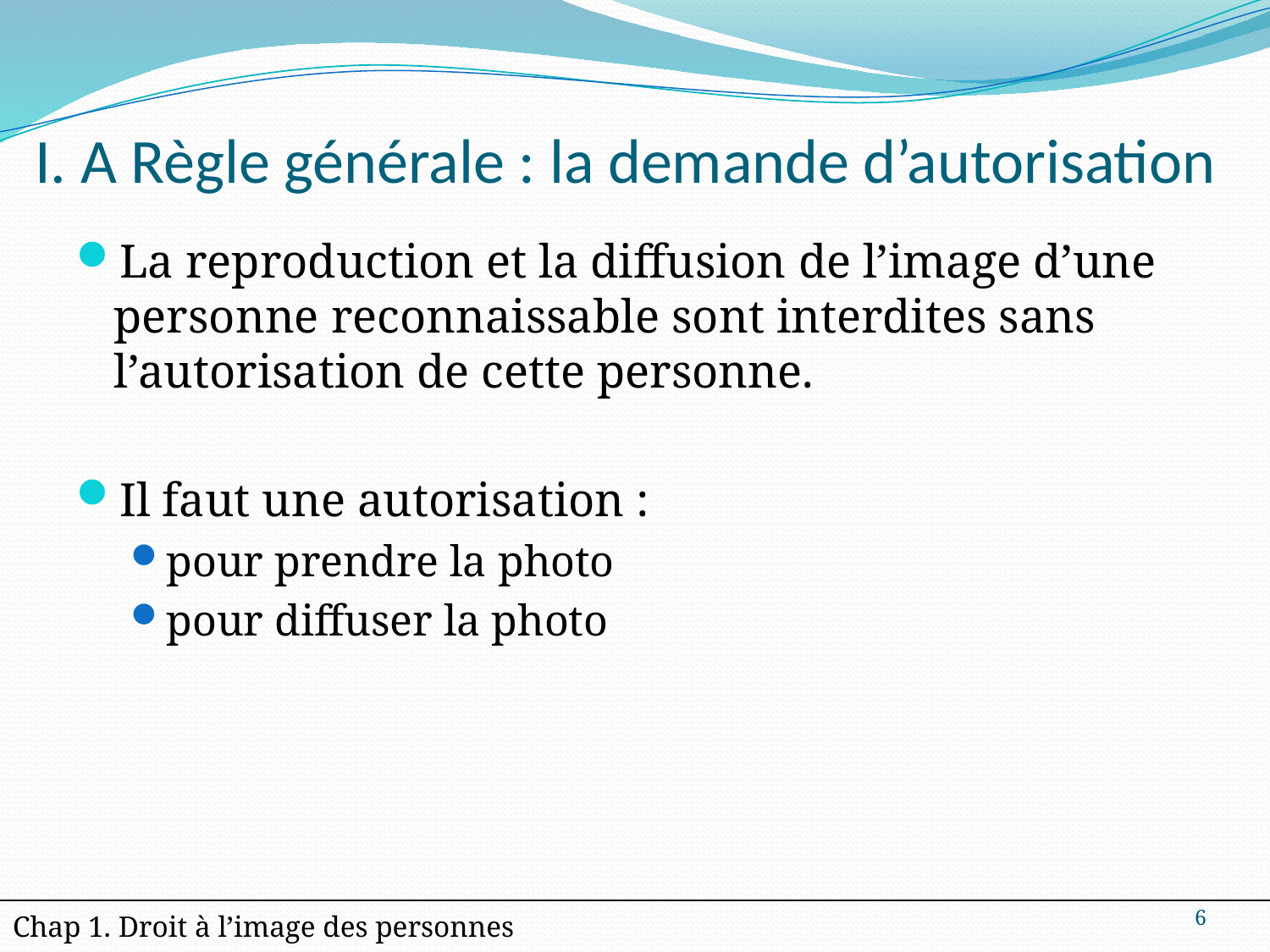

# I. A Règle générale : la demande d’autorisation
La reproduction et la diffusion de l’image d’une personne reconnaissable sont interdites sans l’autorisation de cette personne.

Il faut une autorisation :
pour prendre la photo
pour diffuser la photo
6
| Chap 1. Droit à l’image des personnes |
| --- |